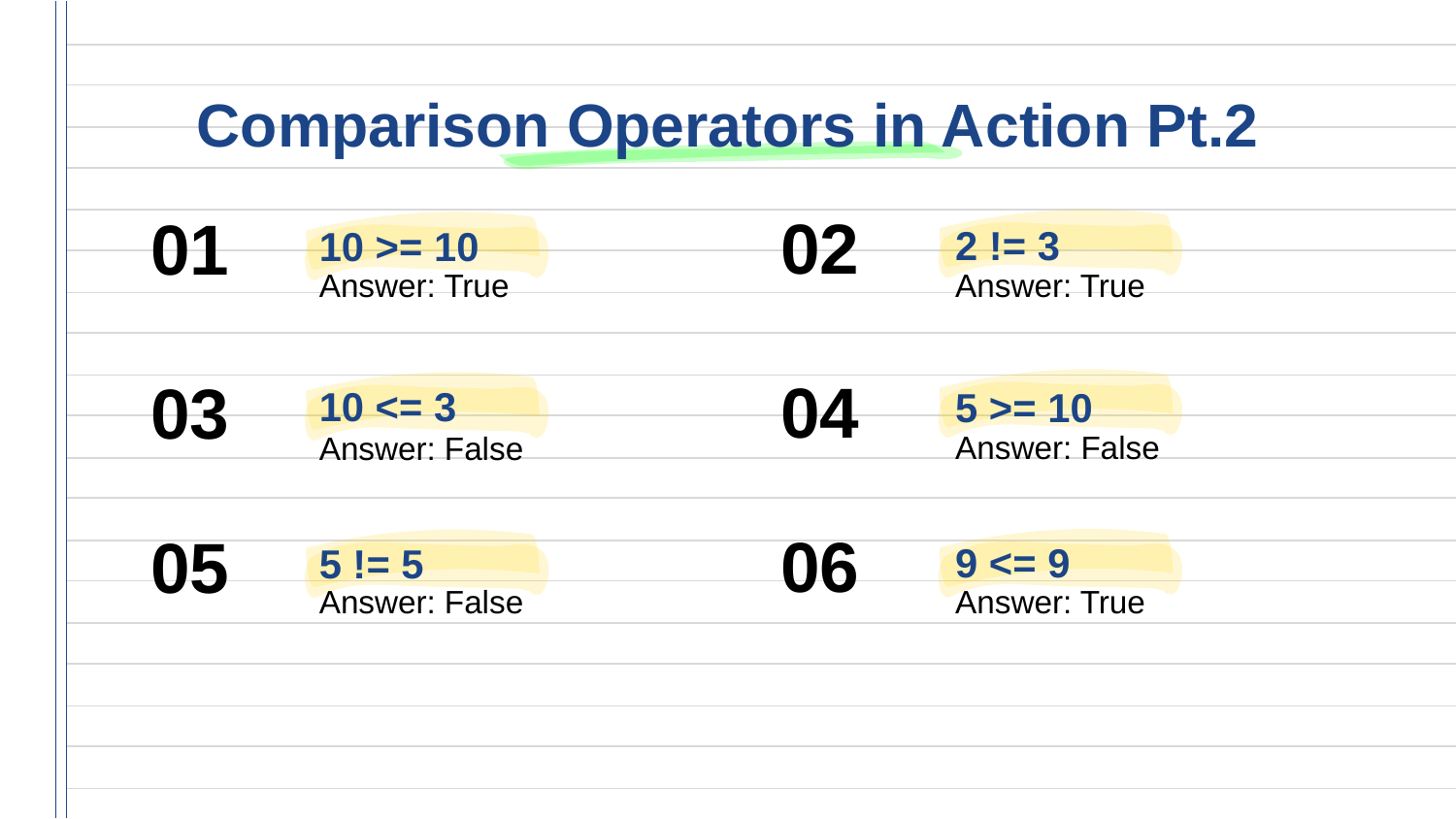

Comparison Operators in Action Pt.2

02
01
# 2 != 3
10 >= 10
Answer: True
Answer: True

10 <= 3
04
5 >= 10
03
Answer: False
Answer: False

06
9 <= 9
05
5 != 5
Answer: False
Answer: True